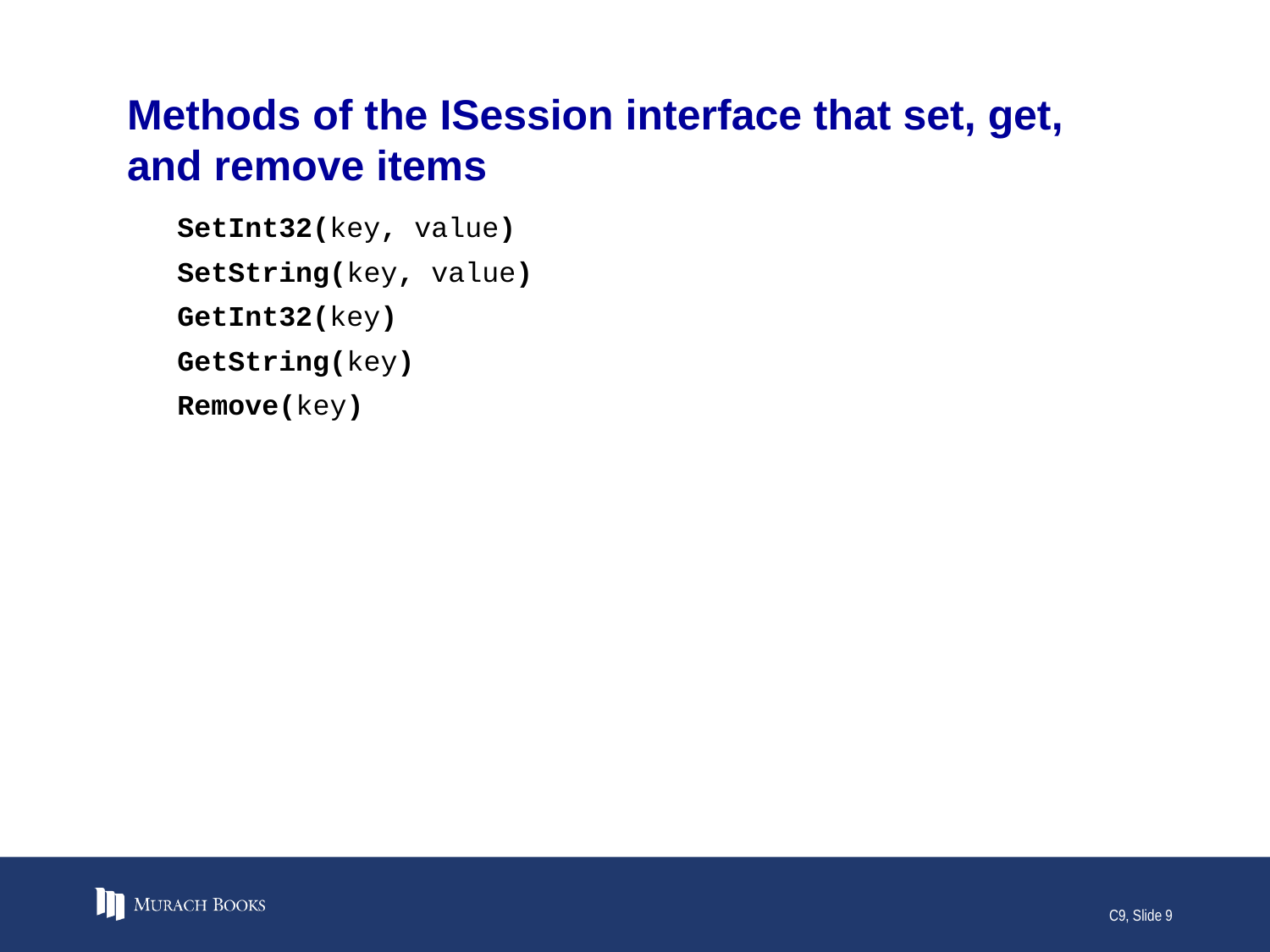

# Methods of the ISession interface that set, get, and remove items
SetInt32(key, value)
SetString(key, value)
GetInt32(key)
GetString(key)
Remove(key)

C9, Slide 9